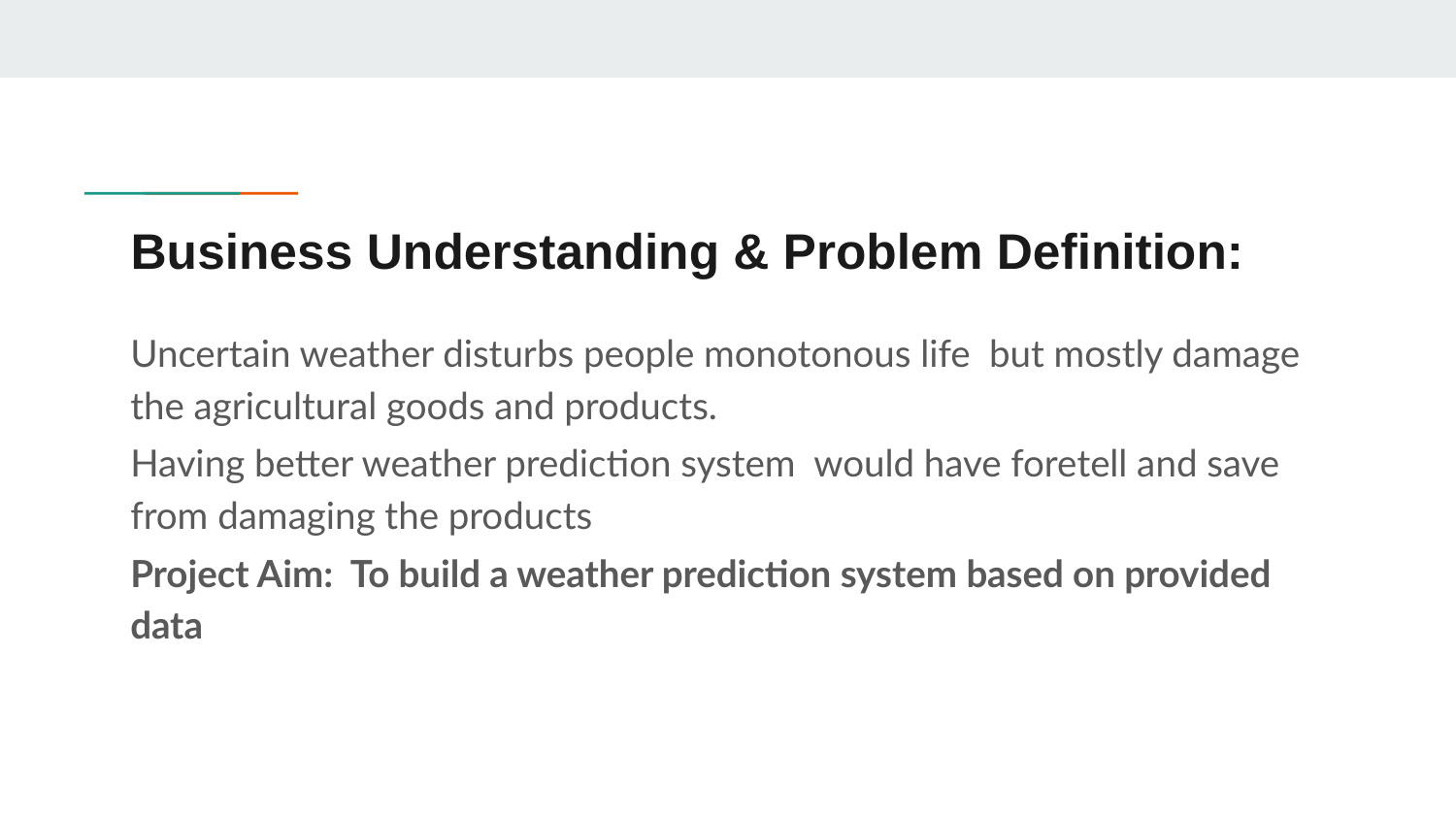

# Business Understanding & Problem Definition:
Uncertain weather disturbs people monotonous life  but mostly damage the agricultural goods and products.
Having better weather prediction system  would have foretell and save from damaging the products
Project Aim:  To build a weather prediction system based on provided data